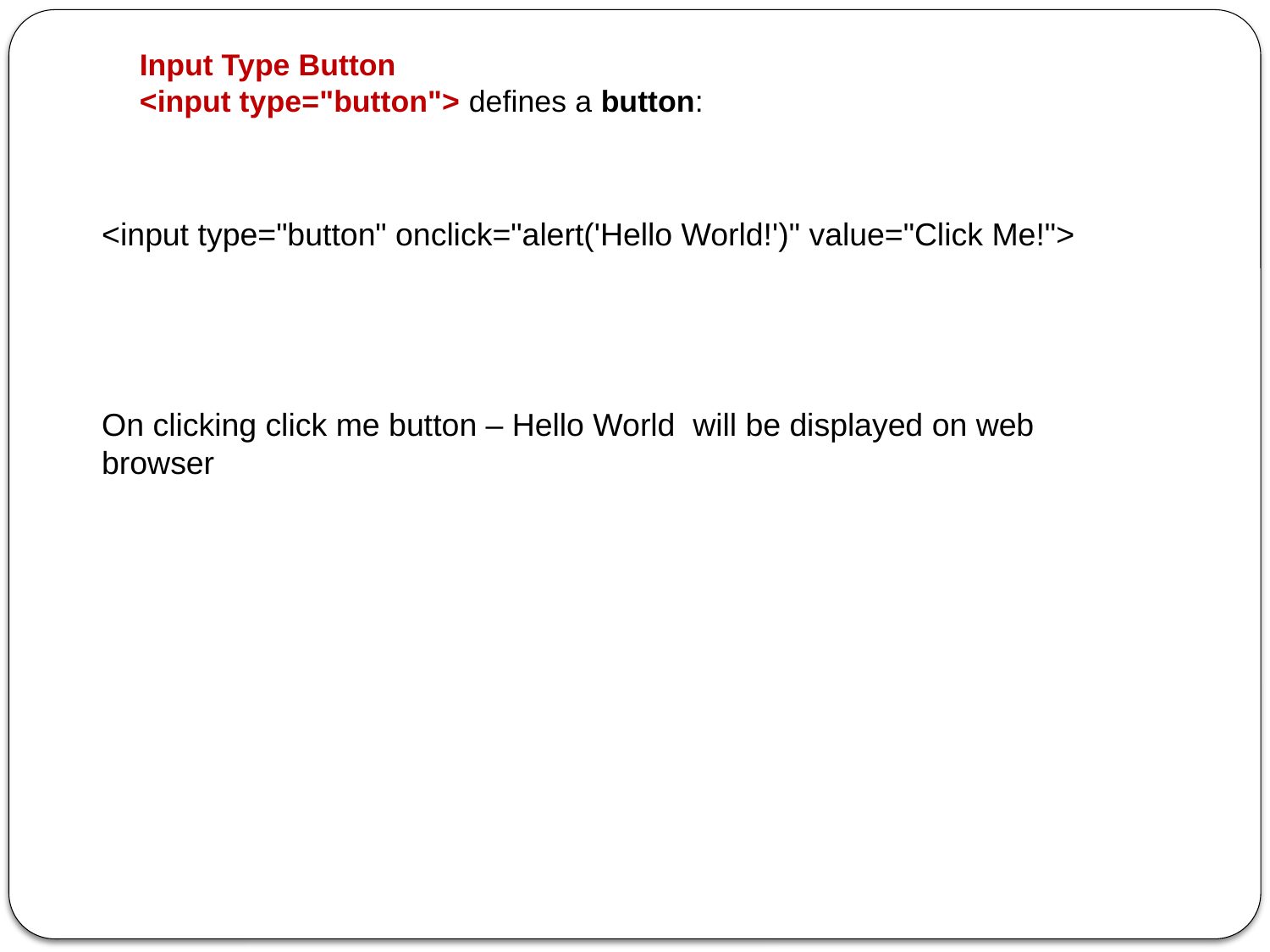

# Input Type Button <input type="button"> defines a button:
<input type="button" onclick="alert('Hello World!')" value="Click Me!">

On clicking click me button – Hello World  will be displayed on web browser